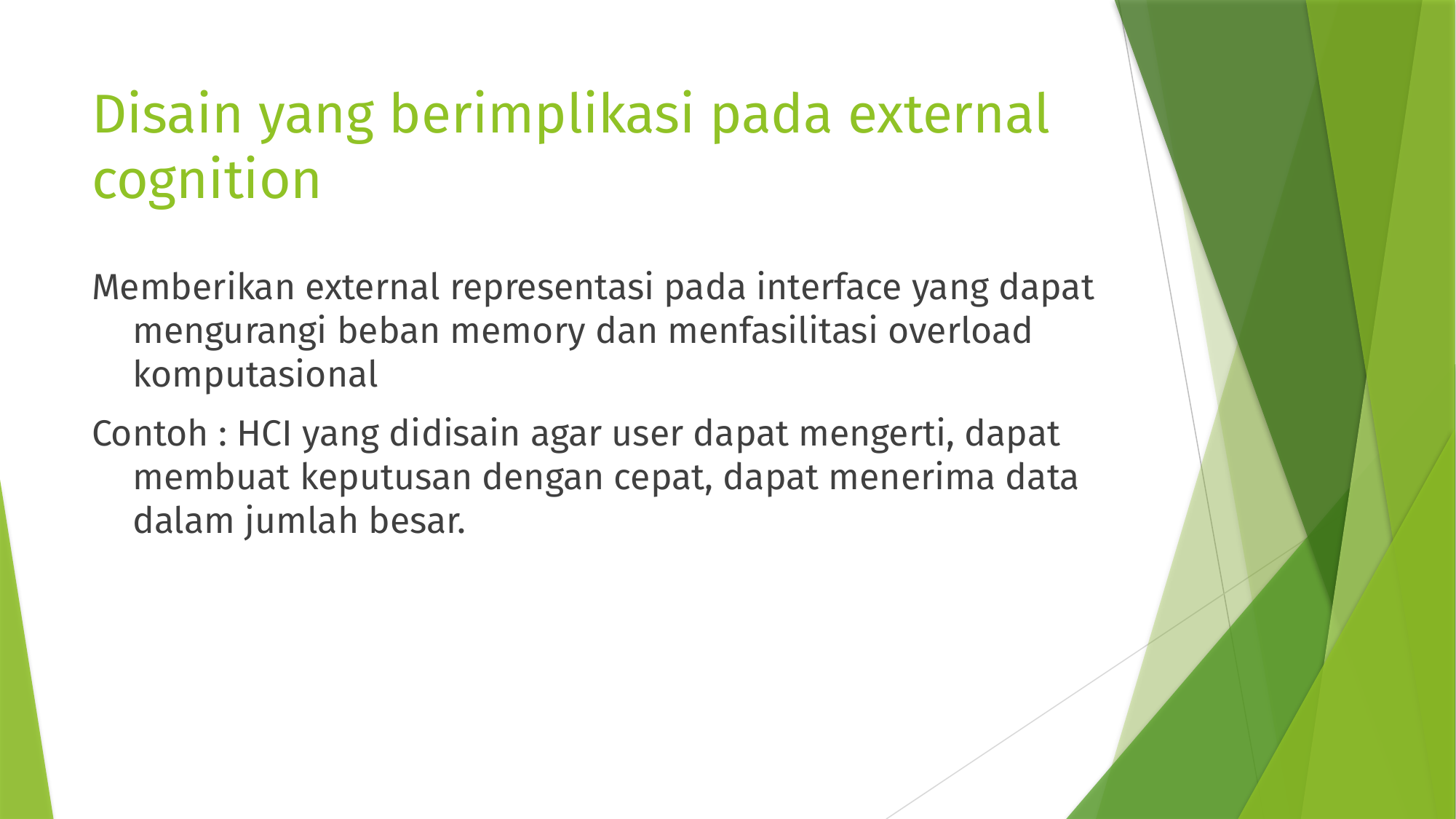

# Disain yang berimplikasi pada external cognition
Memberikan external representasi pada interface yang dapat mengurangi beban memory dan menfasilitasi overload  komputasional
Contoh : HCI yang didisain agar user dapat mengerti, dapat membuat keputusan dengan cepat, dapat menerima data dalam jumlah besar.